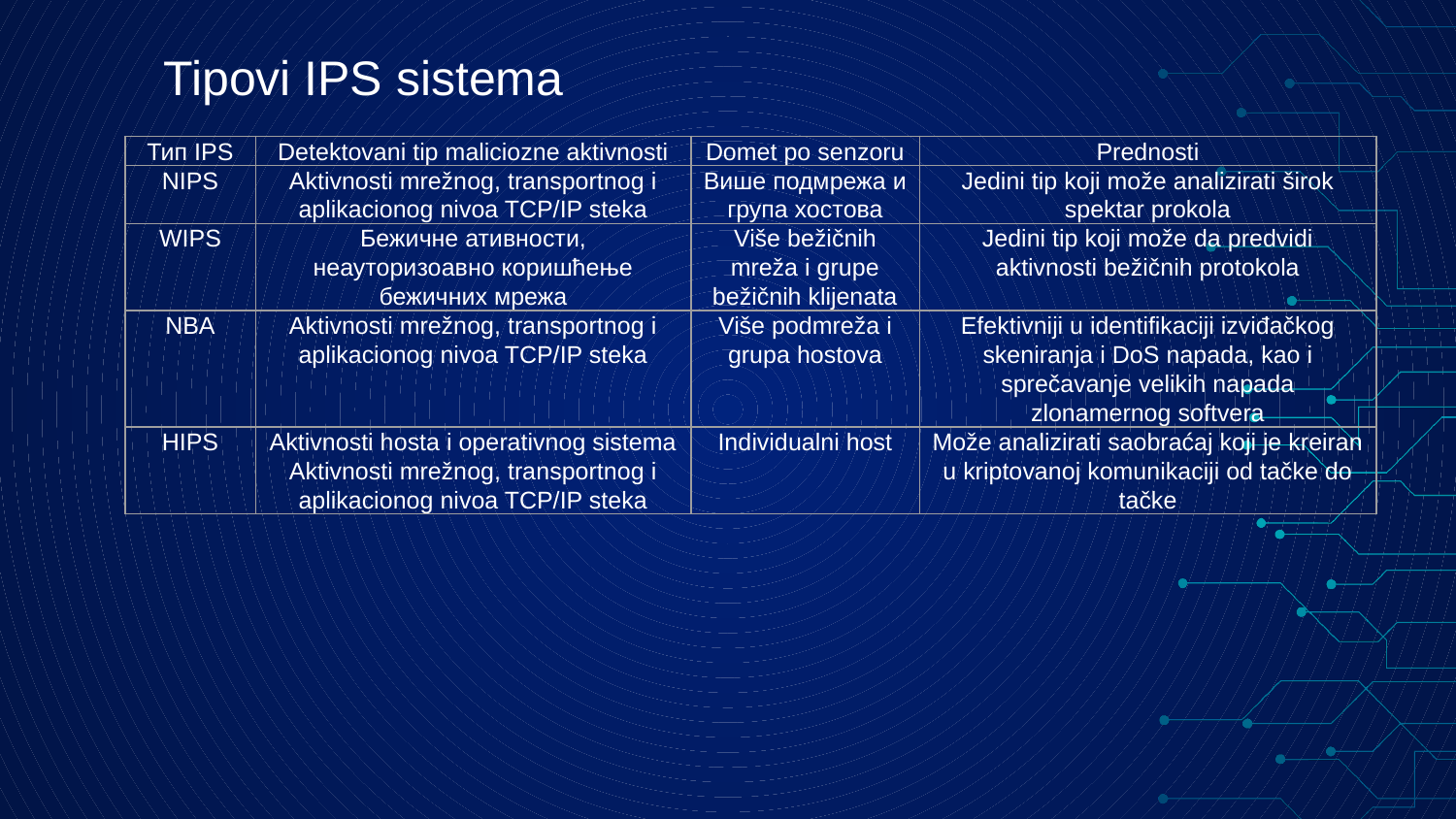

# Tipovi IPS sistema
| Тип IPS | Detektovani tip maliciozne aktivnosti | Domet po senzoru | Prednosti |
| --- | --- | --- | --- |
| NIPS | Aktivnosti mrežnog, transportnog i aplikacionog nivoa TCP/IP steka | Више подмрежа и група хостова | Jedini tip koji može analizirati širok spektar prokola |
| WIPS | Бежичне ативности, неауторизоавно коришћење бежичних мрежа | Više bežičnih mreža i grupe bežičnih klijenata | Jedini tip koji može da predvidi aktivnosti bežičnih protokola |
| NBA | Aktivnosti mrežnog, transportnog i aplikacionog nivoa TCP/IP steka | Više podmreža i grupa hostova | Efektivniji u identifikaciji izviđačkog skeniranja i DoS napada, kao i sprečavanje velikih napada zlonamernog softvera |
| HIPS | Aktivnosti hosta i operativnog sistema Aktivnosti mrežnog, transportnog i aplikacionog nivoa TCP/IP steka | Individualni host | Može analizirati saobraćaj koji je kreiran u kriptovanoj komunikaciji od tačke do tačke |